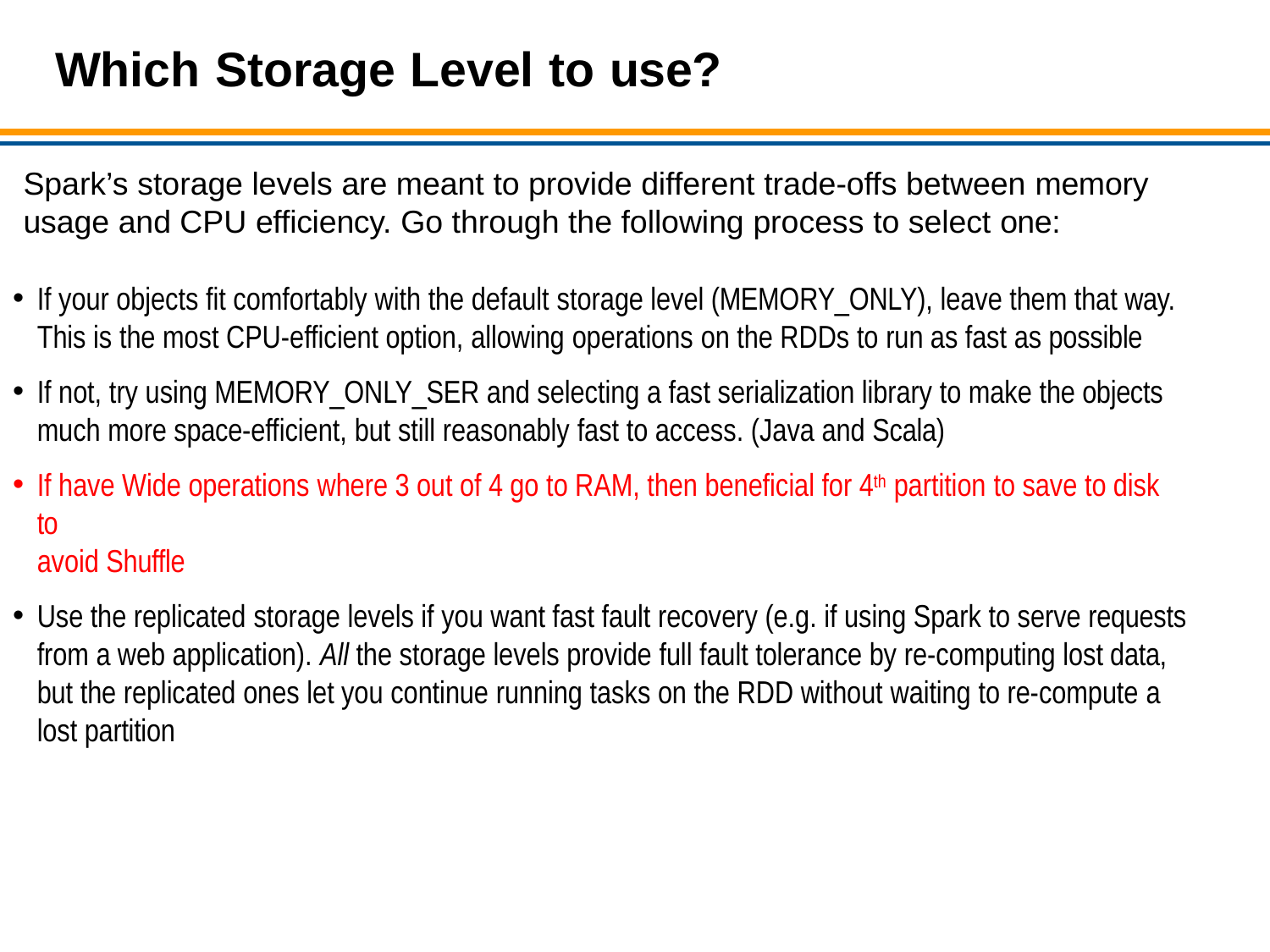

# Which Storage Level to use?
Spark’s storage levels are meant to provide different trade-offs between memory usage and CPU efficiency. Go through the following process to select one:

If your objects fit comfortably with the default storage level (MEMORY_ONLY), leave them that way. This is the most CPU-efficient option, allowing operations on the RDDs to run as fast as possible
If not, try using MEMORY_ONLY_SER and selecting a fast serialization library to make the objects much more space-efficient, but still reasonably fast to access. (Java and Scala)
If have Wide operations where 3 out of 4 go to RAM, then beneficial for 4th partition to save to disk to
avoid Shuffle
Use the replicated storage levels if you want fast fault recovery (e.g. if using Spark to serve requests from a web application). All the storage levels provide full fault tolerance by re-computing lost data, but the replicated ones let you continue running tasks on the RDD without waiting to re-compute a lost partition